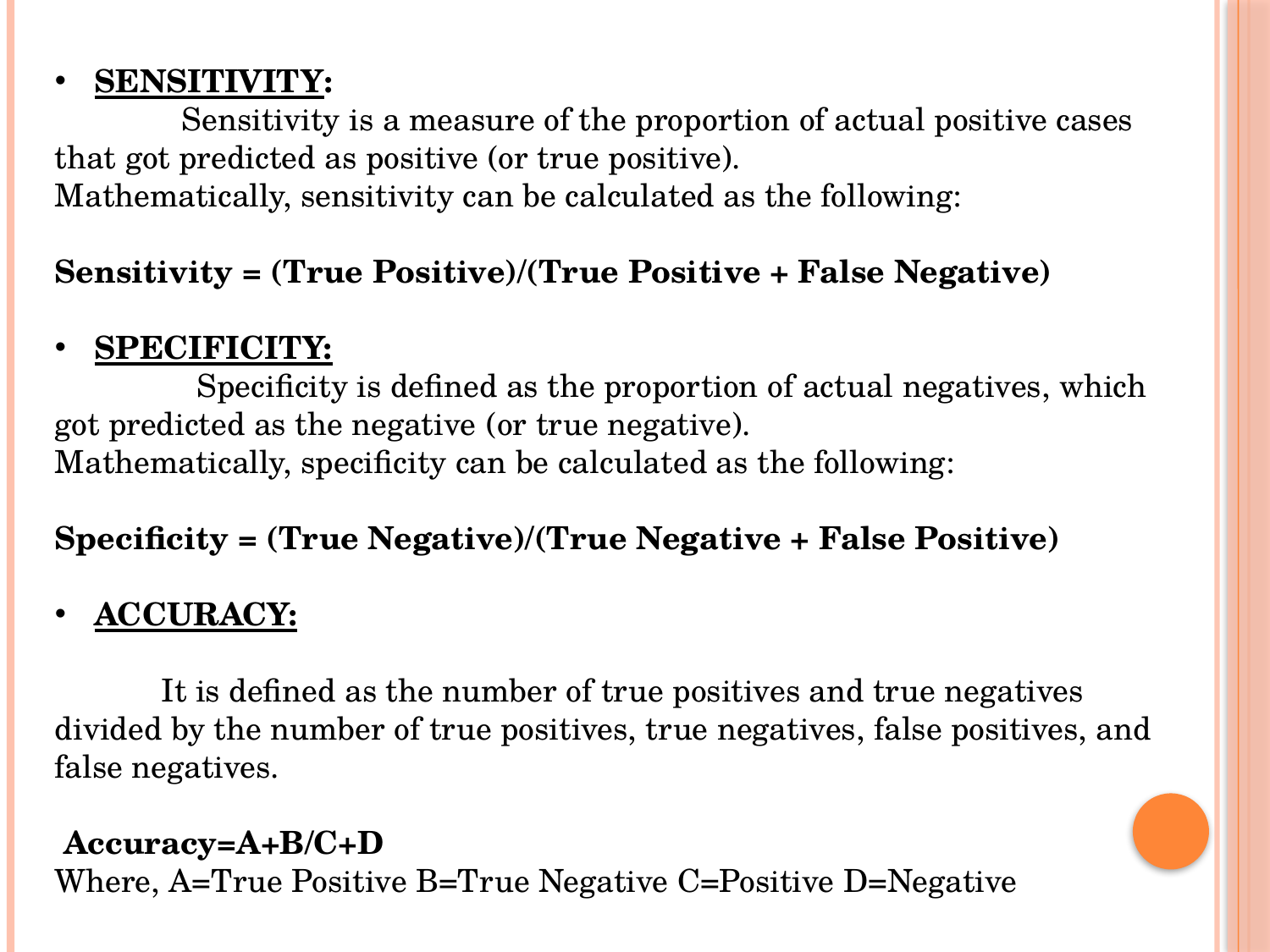

SENSITIVITY:
	Sensitivity is a measure of the proportion of actual positive cases that got predicted as positive (or true positive).
Mathematically, sensitivity can be calculated as the following:

Sensitivity = (True Positive)/(True Positive + False Negative)

SPECIFICITY:
                Specificity is defined as the proportion of actual negatives, which got predicted as the negative (or true negative).
Mathematically, specificity can be calculated as the following:

Specificity = (True Negative)/(True Negative + False Positive)

ACCURACY:

            It is defined as the number of true positives and true negatives divided by the number of true positives, true negatives, false positives, and false negatives.

 Accuracy=A+B/C+D
Where, A=True Positive B=True Negative C=Positive D=Negative